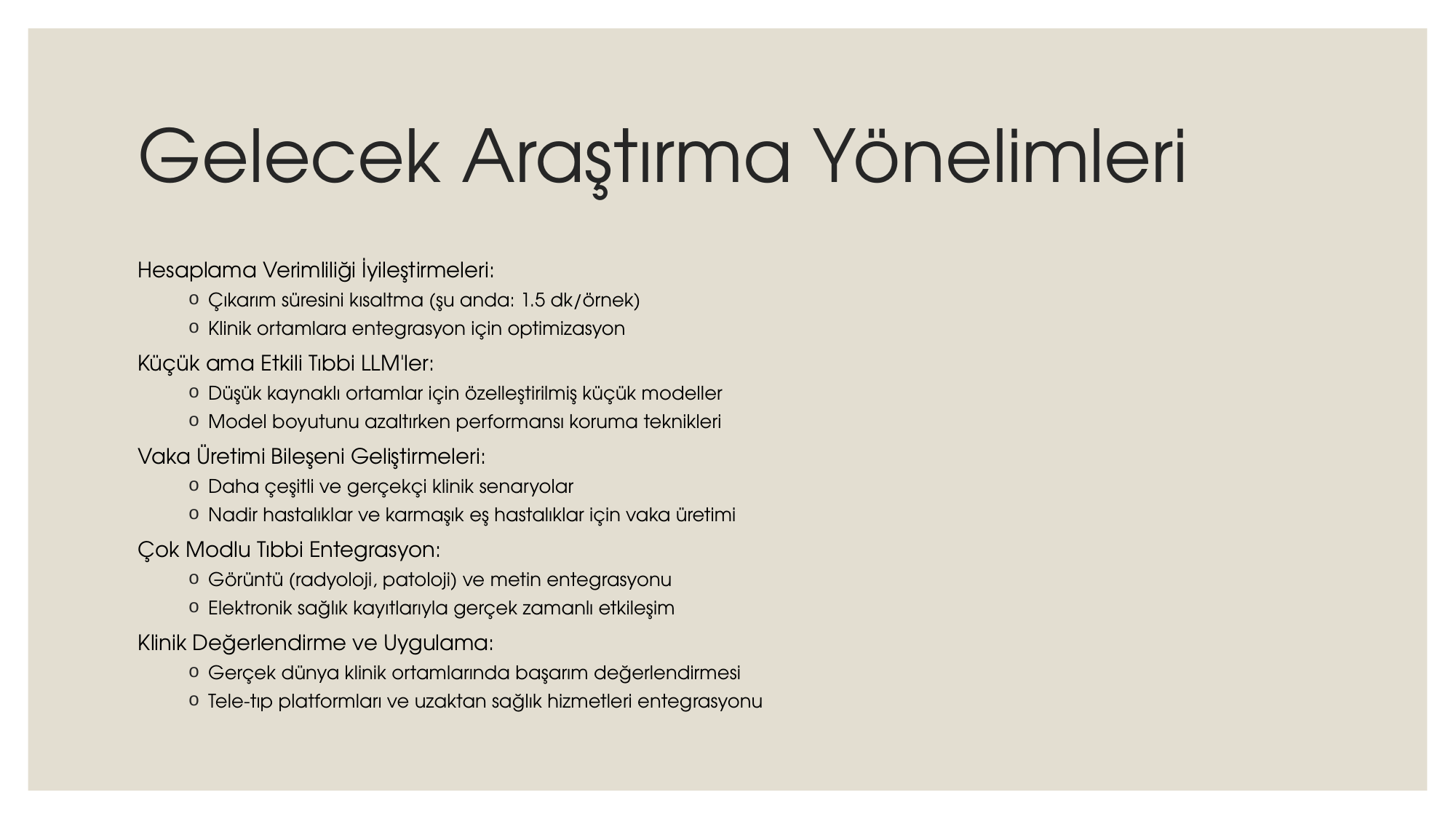

# Gelecek Araştırma Yönelimleri
Hesaplama Verimliliği İyileştirmeleri:
Çıkarım süresini kısaltma (şu anda: 1.5 dk/örnek)
Klinik ortamlara entegrasyon için optimizasyon
Küçük ama Etkili Tıbbi LLM'ler:
Düşük kaynaklı ortamlar için özelleştirilmiş küçük modeller
Model boyutunu azaltırken performansı koruma teknikleri
Vaka Üretimi Bileşeni Geliştirmeleri:
Daha çeşitli ve gerçekçi klinik senaryolar
Nadir hastalıklar ve karmaşık eş hastalıklar için vaka üretimi
Çok Modlu Tıbbi Entegrasyon:
Görüntü (radyoloji, patoloji) ve metin entegrasyonu
Elektronik sağlık kayıtlarıyla gerçek zamanlı etkileşim
Klinik Değerlendirme ve Uygulama:
Gerçek dünya klinik ortamlarında başarım değerlendirmesi
Tele-tıp platformları ve uzaktan sağlık hizmetleri entegrasyonu